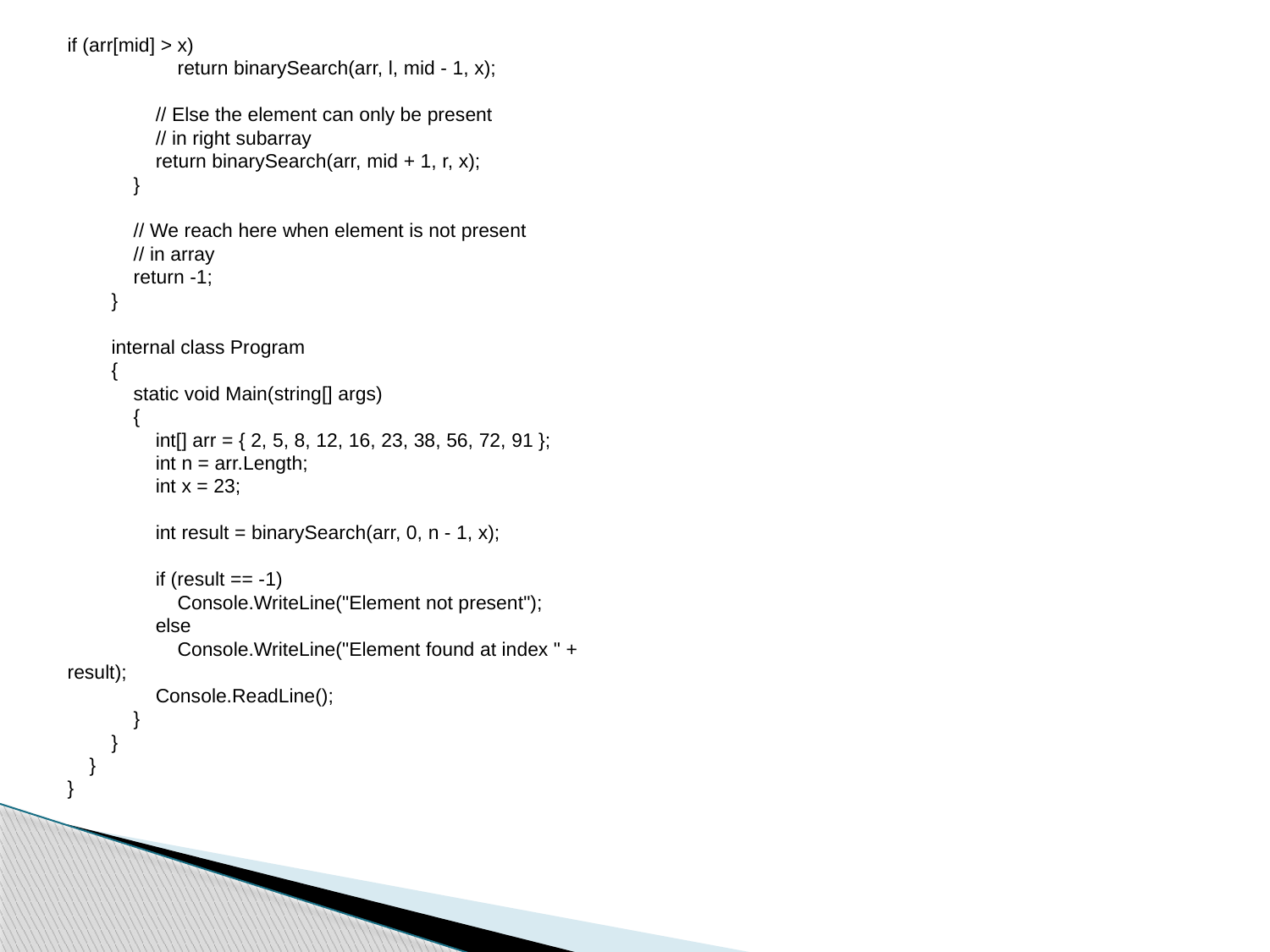

if (arr[mid] > x)
                    return binarySearch(arr, l, mid - 1, x);

                // Else the element can only be present
                // in right subarray
                return binarySearch(arr, mid + 1, r, x);
            }

            // We reach here when element is not present
            // in array
            return -1;
        }

        internal class Program
        {
            static void Main(string[] args)
            {
                int[] arr = { 2, 5, 8, 12, 16, 23, 38, 56, 72, 91 };
                int n = arr.Length;
                int x = 23;

                int result = binarySearch(arr, 0, n - 1, x);

                if (result == -1)
                    Console.WriteLine("Element not present");
                else
                    Console.WriteLine("Element found at index " + result);
                Console.ReadLine();
            }
        }
    }
}